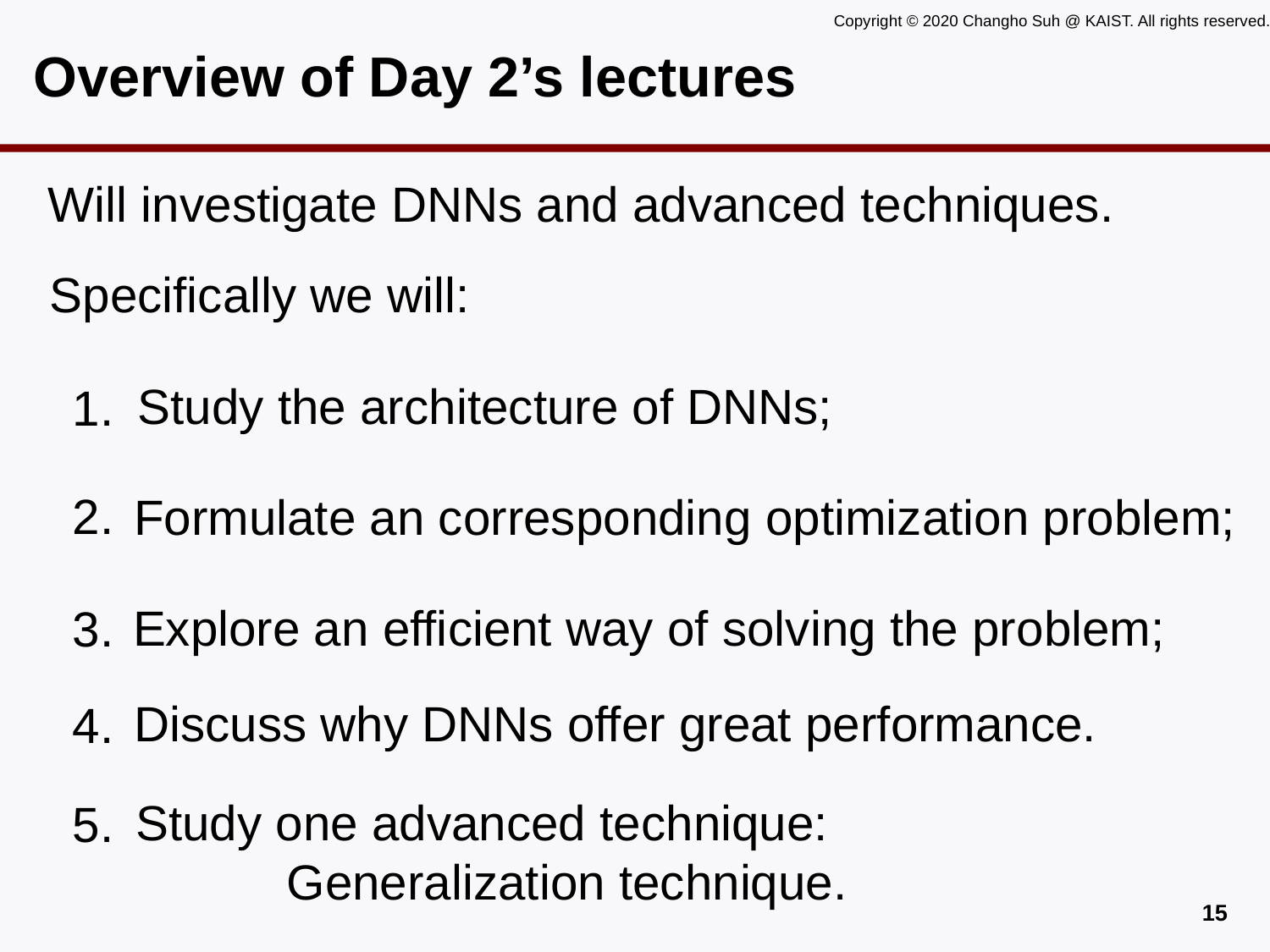

# Overview of Day 2’s lectures
Will investigate DNNs and advanced techniques.
Specifically we will:
Study the architecture of DNNs;
1.
2.
Formulate an corresponding optimization problem;
Explore an efficient way of solving the problem;
3.
Discuss why DNNs offer great performance.
4.
Study one advanced technique:
           Generalization technique.
5.
15